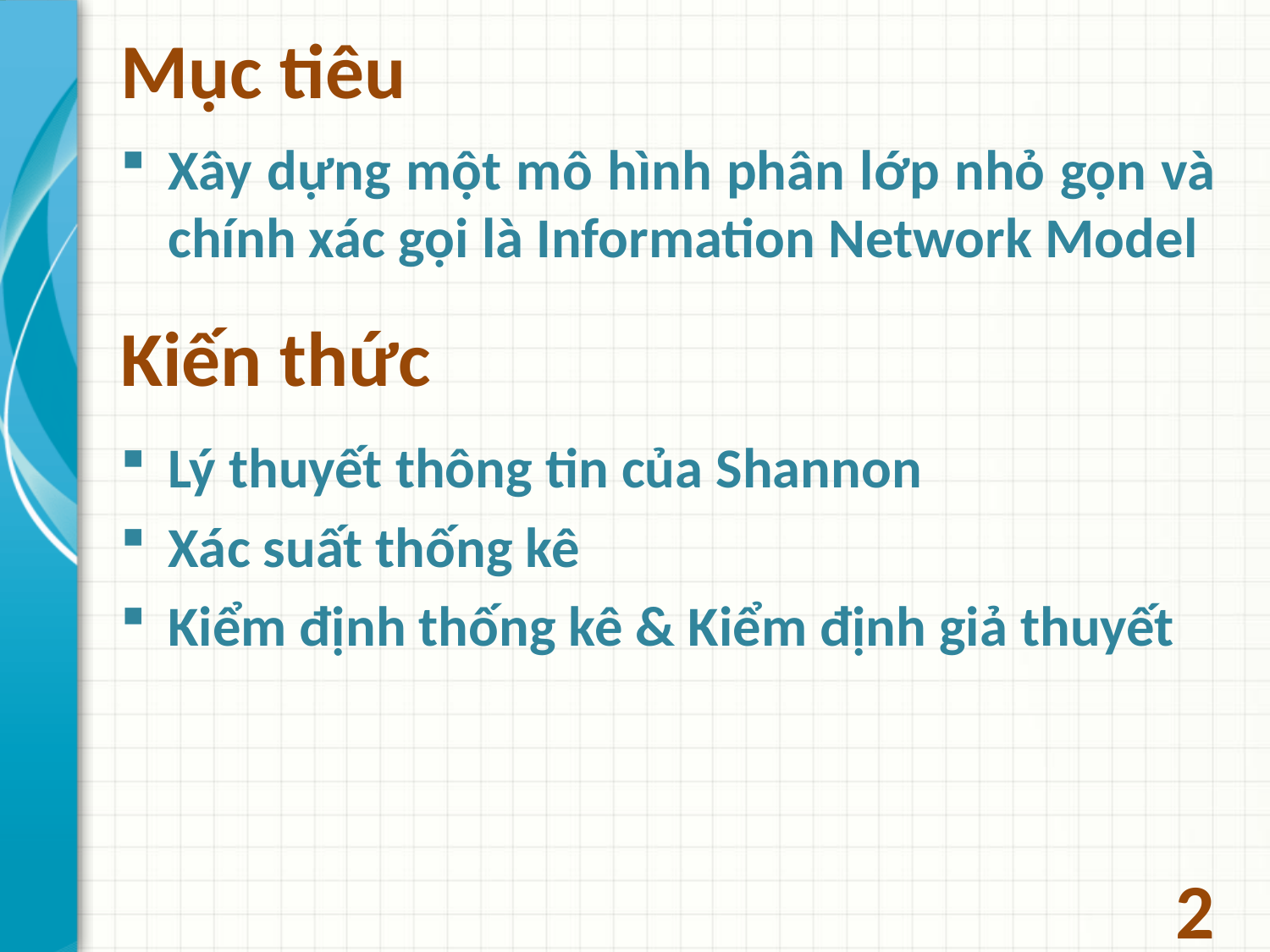

# Mục tiêu
Xây dựng một mô hình phân lớp nhỏ gọn và chính xác gọi là Information Network Model
Kiến thức
Lý thuyết thông tin của Shannon
Xác suất thống kê
Kiểm định thống kê & Kiểm định giả thuyết
2